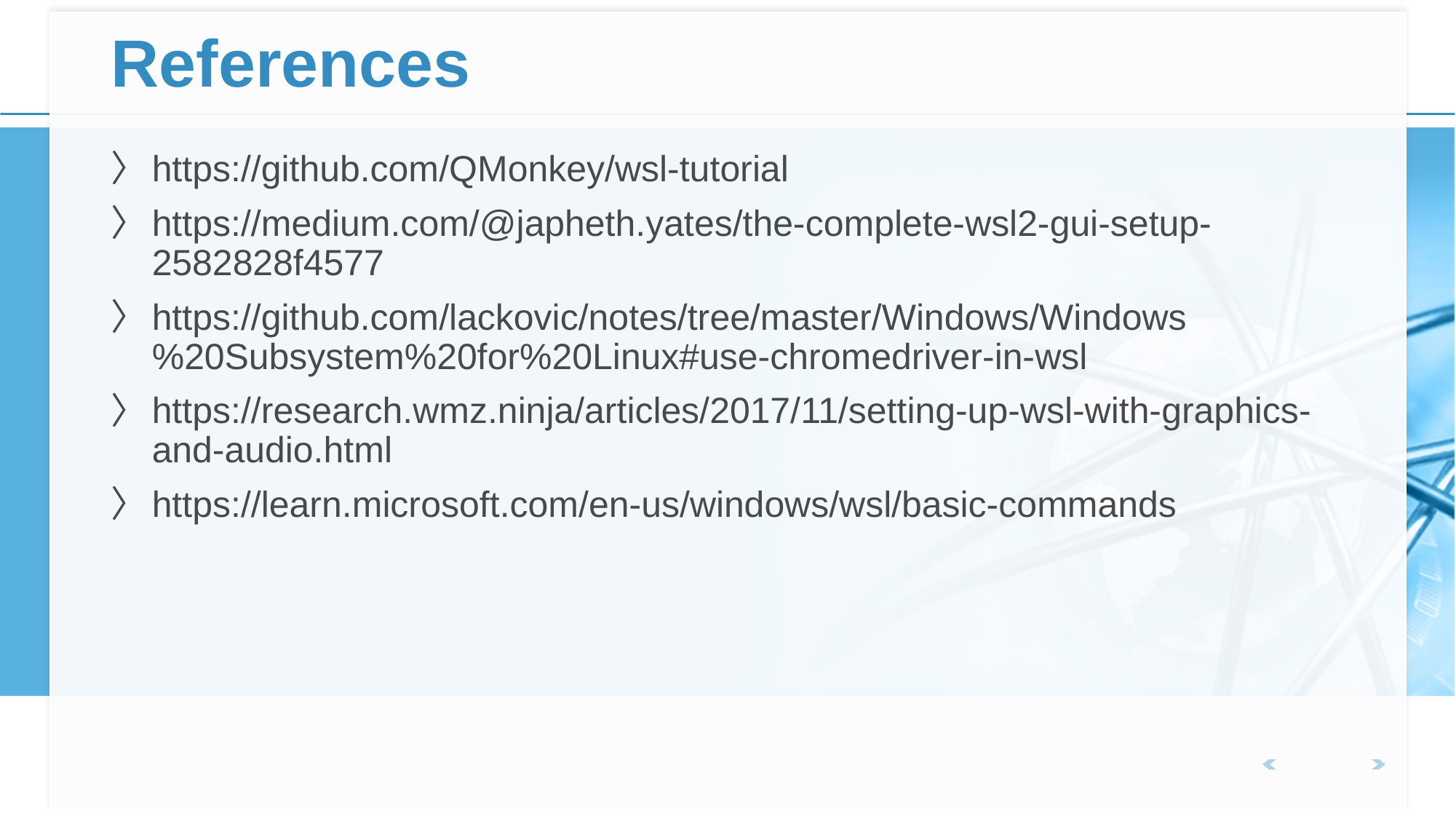

# References
https://github.com/QMonkey/wsl-tutorial
https://medium.com/@japheth.yates/the-complete-wsl2-gui-setup-2582828f4577
https://github.com/lackovic/notes/tree/master/Windows/Windows%20Subsystem%20for%20Linux#use-chromedriver-in-wsl
https://research.wmz.ninja/articles/2017/11/setting-up-wsl-with-graphics-and-audio.html
https://learn.microsoft.com/en-us/windows/wsl/basic-commands